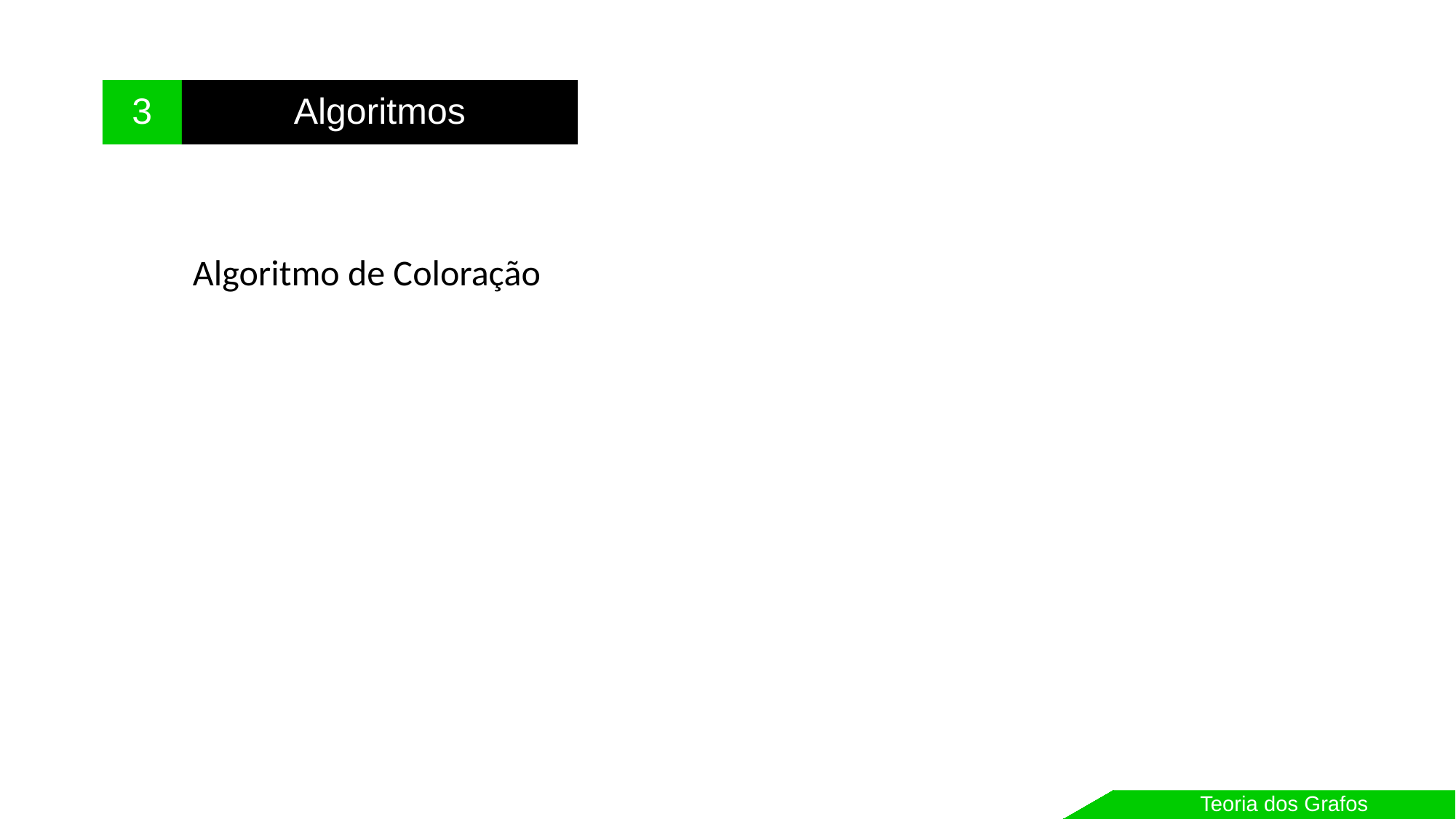

3
Algoritmos
Algoritmo de Coloração

Teoria dos Grafos